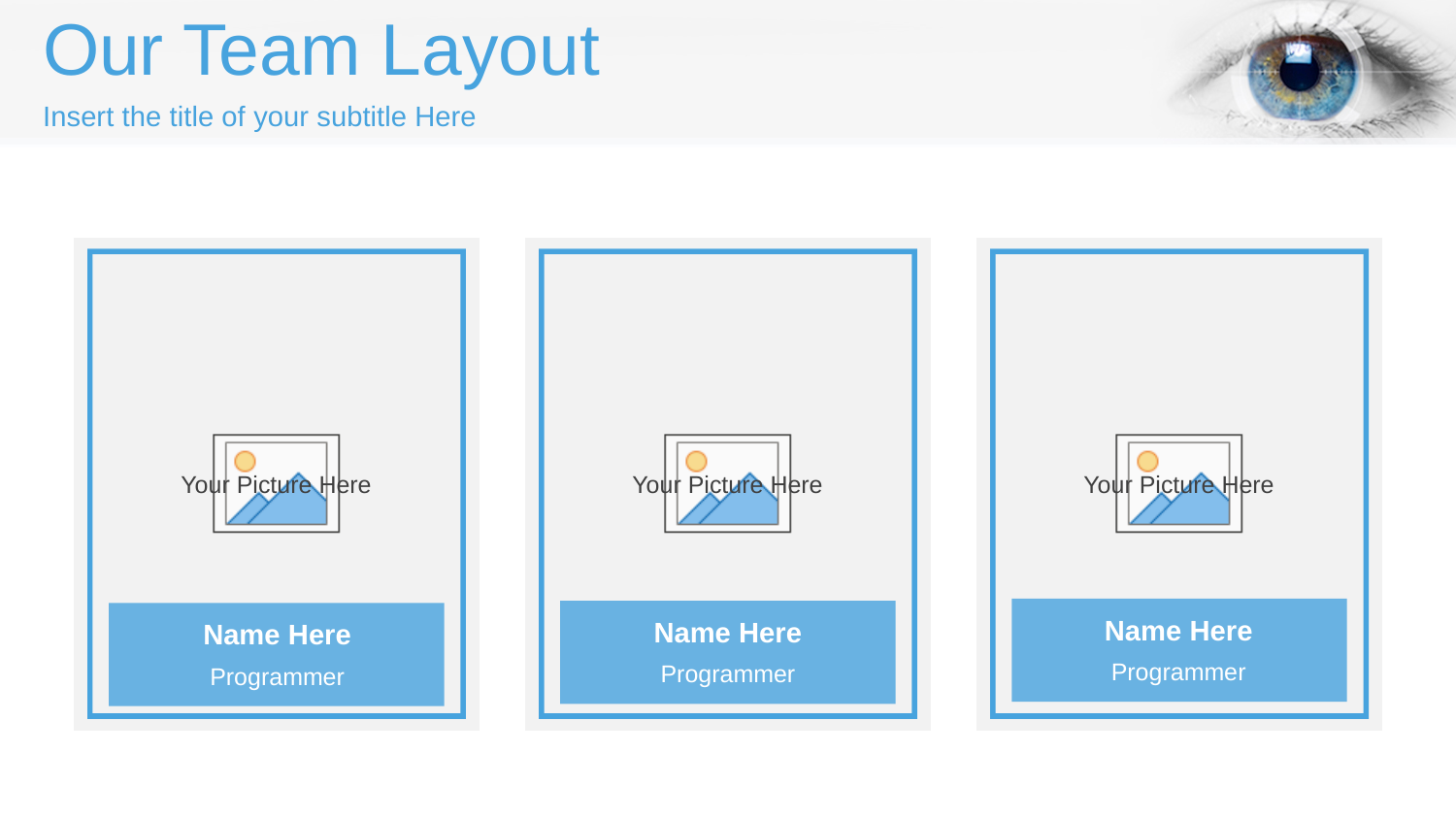

Our Team Layout
Insert the title of your subtitle Here

Name Here
Programmer
Name Here
Programmer
Name Here
Programmer